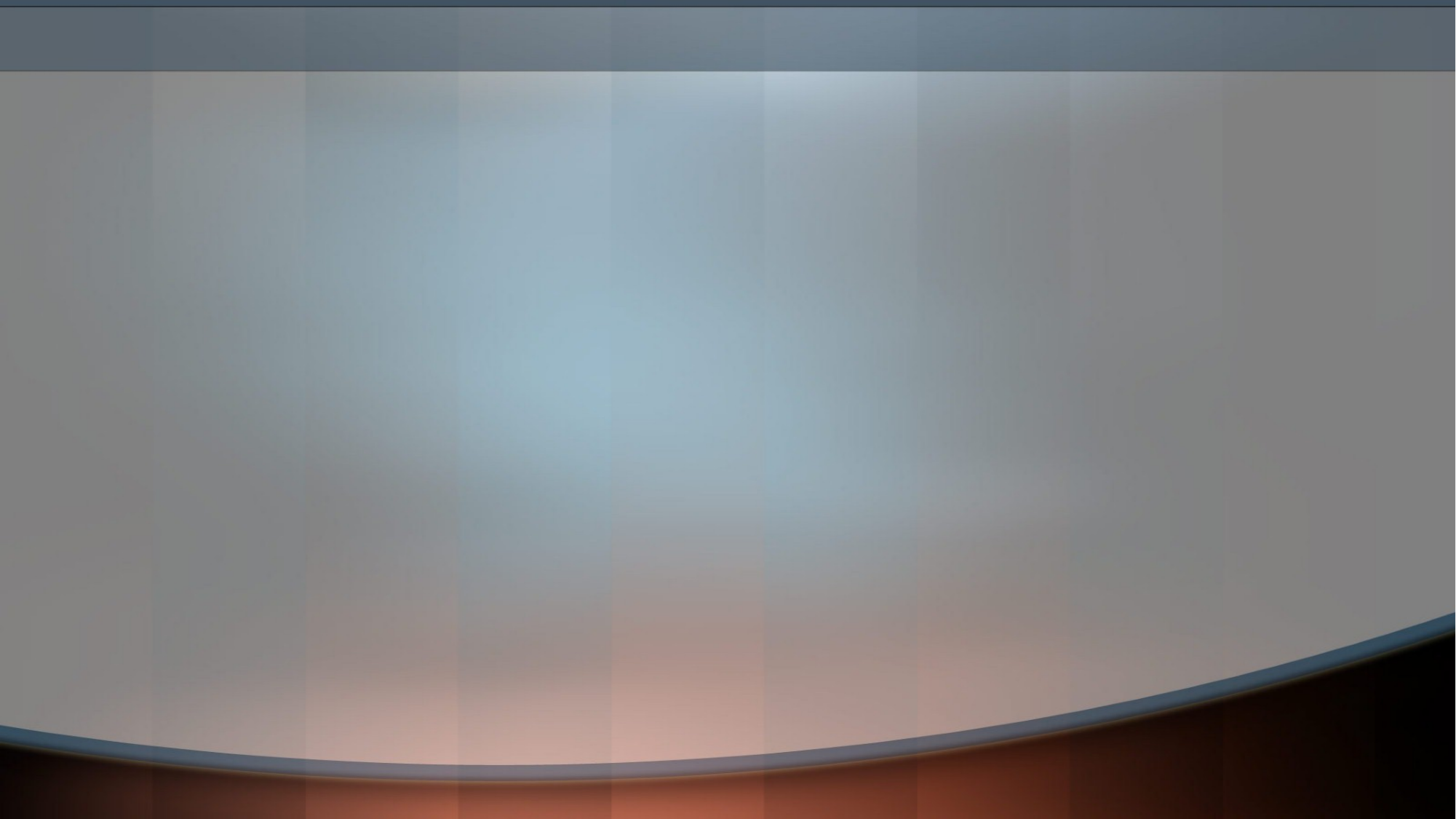

# Mạng riêng ảo VPN (Virtual Private Network)